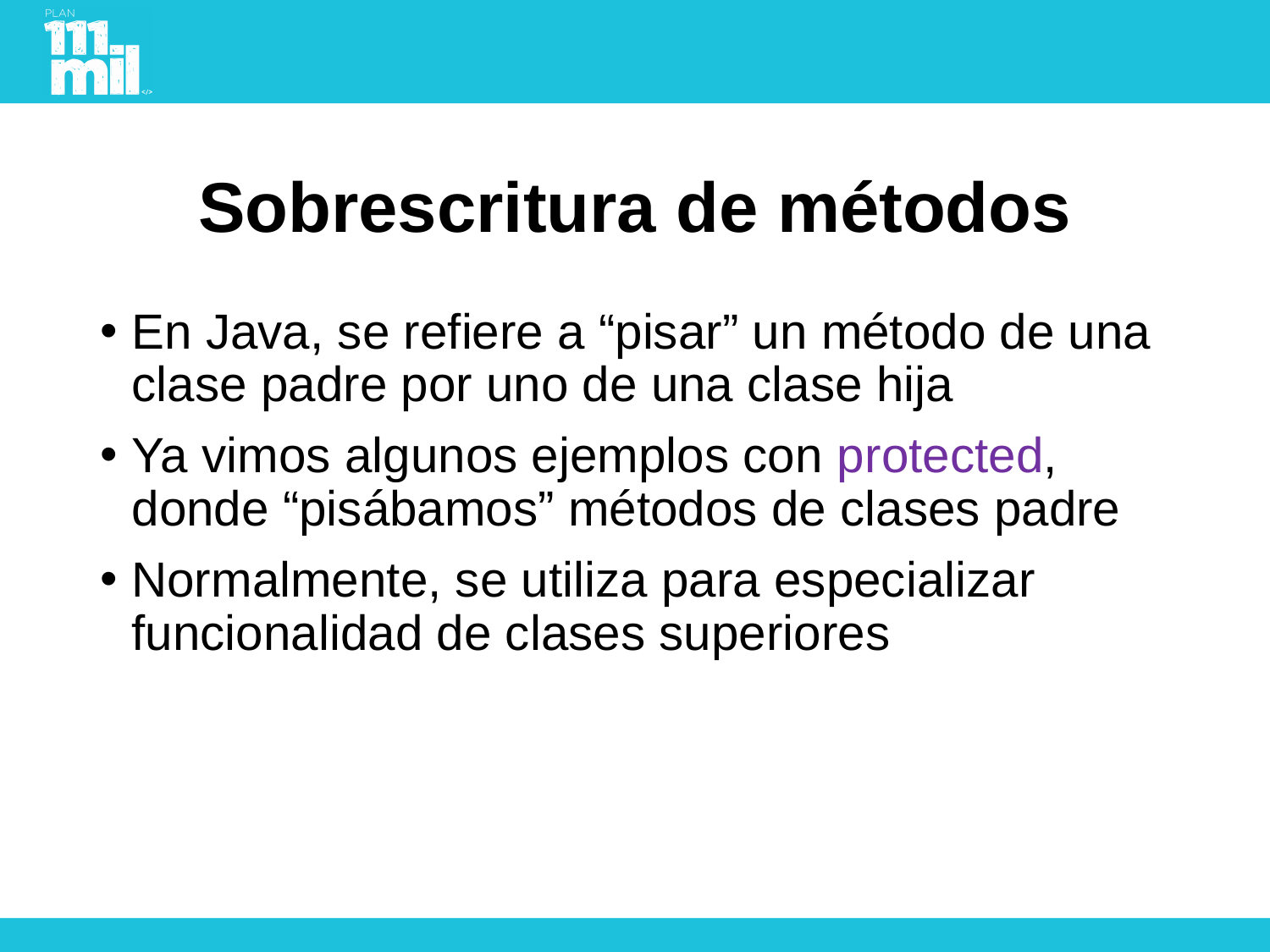

# Sobrescritura de métodos
En Java, se refiere a “pisar” un método de una clase padre por uno de una clase hija
Ya vimos algunos ejemplos con protected, donde “pisábamos” métodos de clases padre
Normalmente, se utiliza para especializar funcionalidad de clases superiores